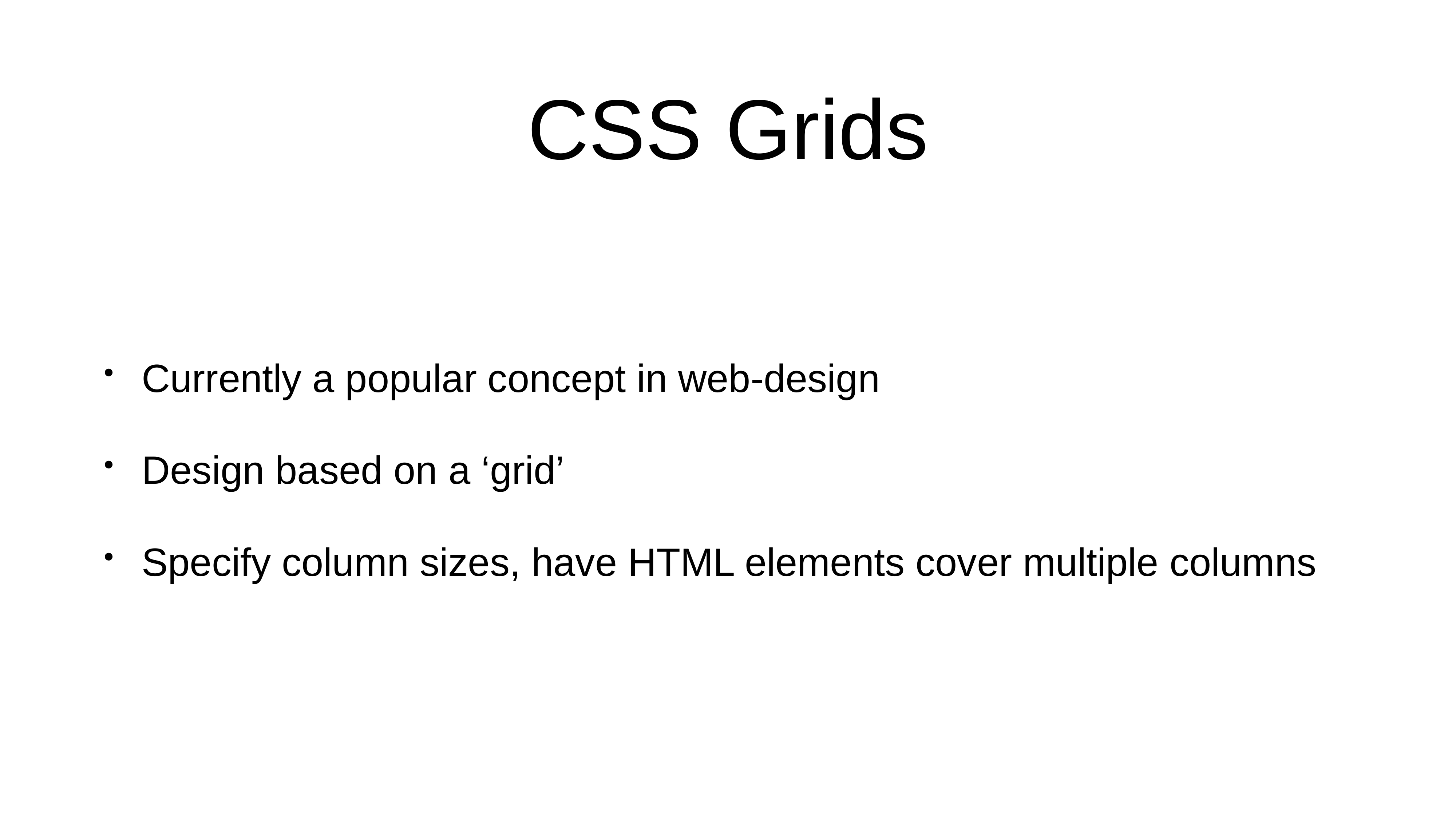

# CSS Grids
Currently a popular concept in web-design
Design based on a ‘grid’
Specify column sizes, have HTML elements cover multiple columns